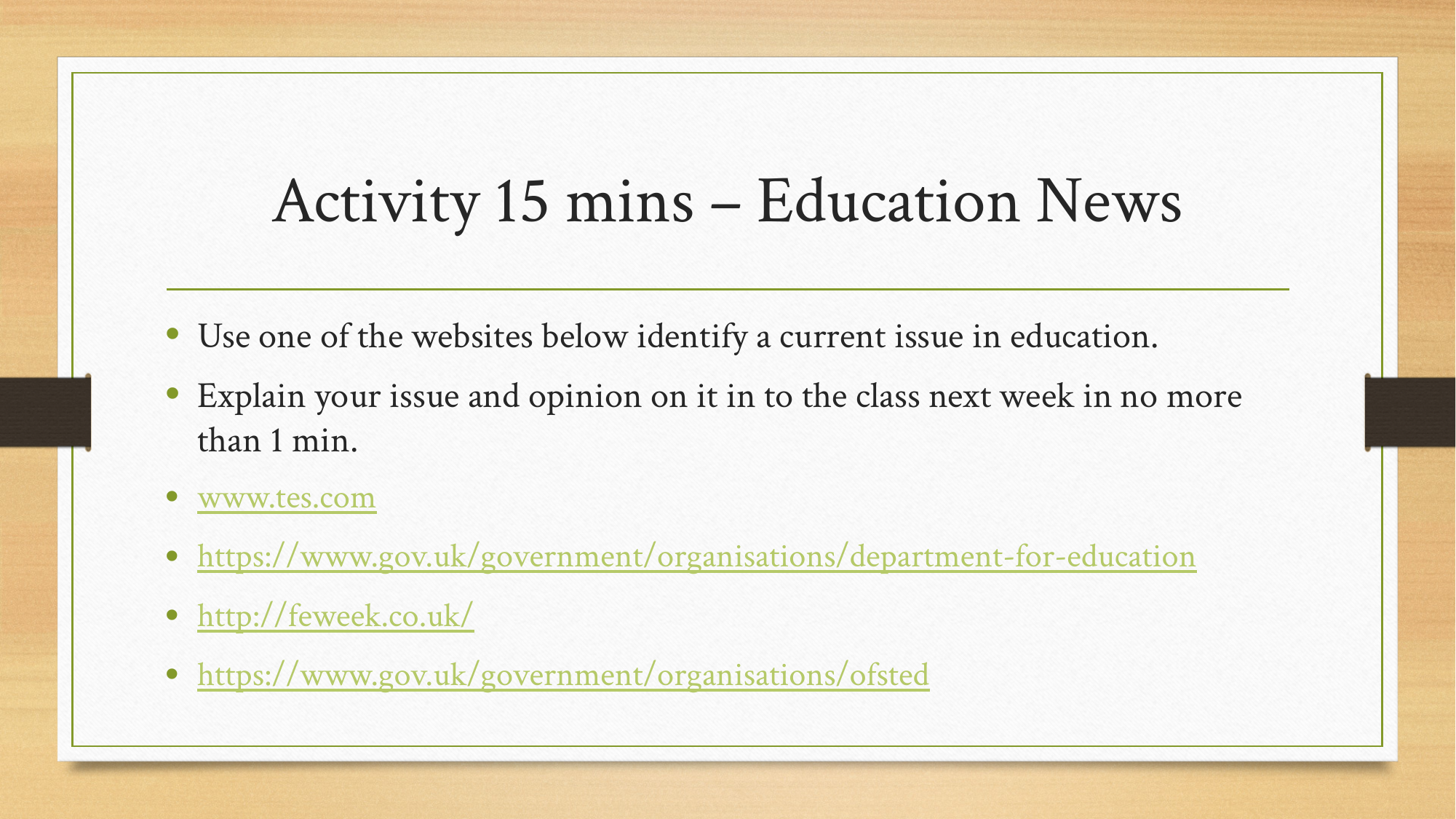

# Activity 15 mins – Education News
Use one of the websites below identify a current issue in education.
Explain your issue and opinion on it in to the class next week in no more than 1 min.
www.tes.com
https://www.gov.uk/government/organisations/department-for-education
http://feweek.co.uk/
https://www.gov.uk/government/organisations/ofsted